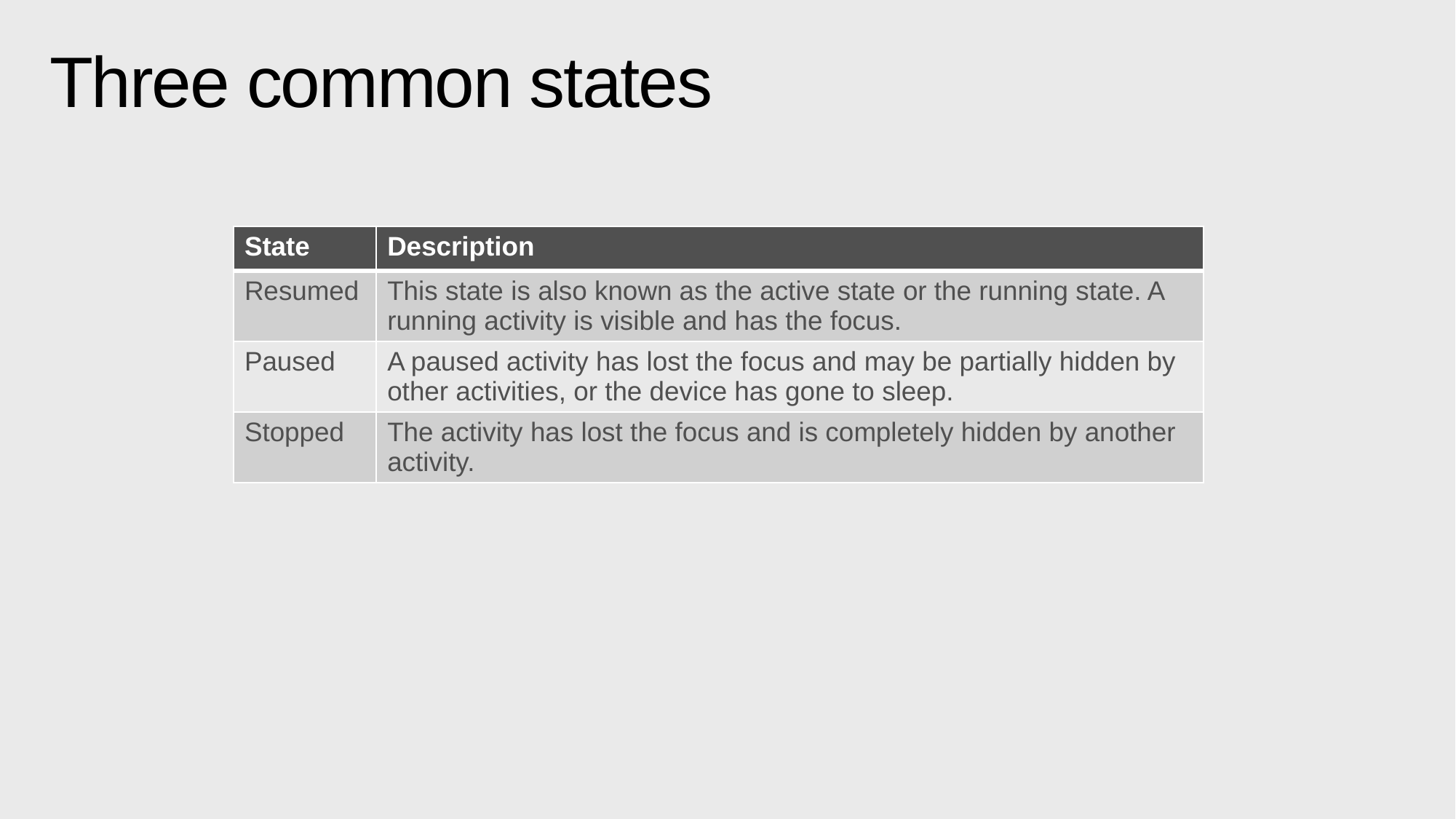

# Three common states
| State | Description |
| --- | --- |
| Resumed | This state is also known as the active state or the running state. A running activity is visible and has the focus. |
| Paused | A paused activity has lost the focus and may be partially hidden by other activities, or the device has gone to sleep. |
| Stopped | The activity has lost the focus and is completely hidden by another activity. |